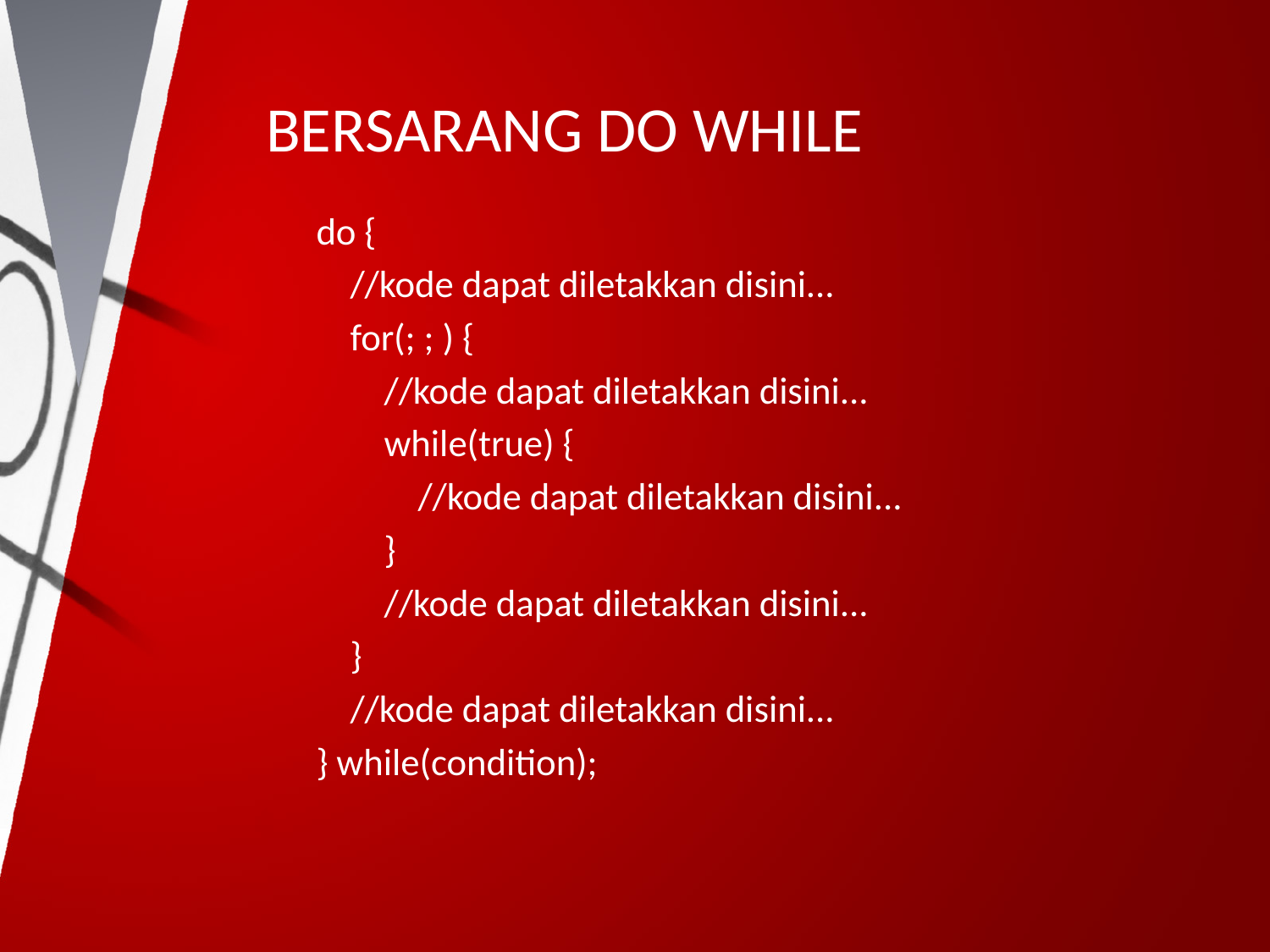

# BERSARANG Do WHILE
do {
    //kode dapat diletakkan disini...
    for(; ; ) {
        //kode dapat diletakkan disini...
        while(true) {
            //kode dapat diletakkan disini...
        }
        //kode dapat diletakkan disini...
    }
    //kode dapat diletakkan disini...
} while(condition);